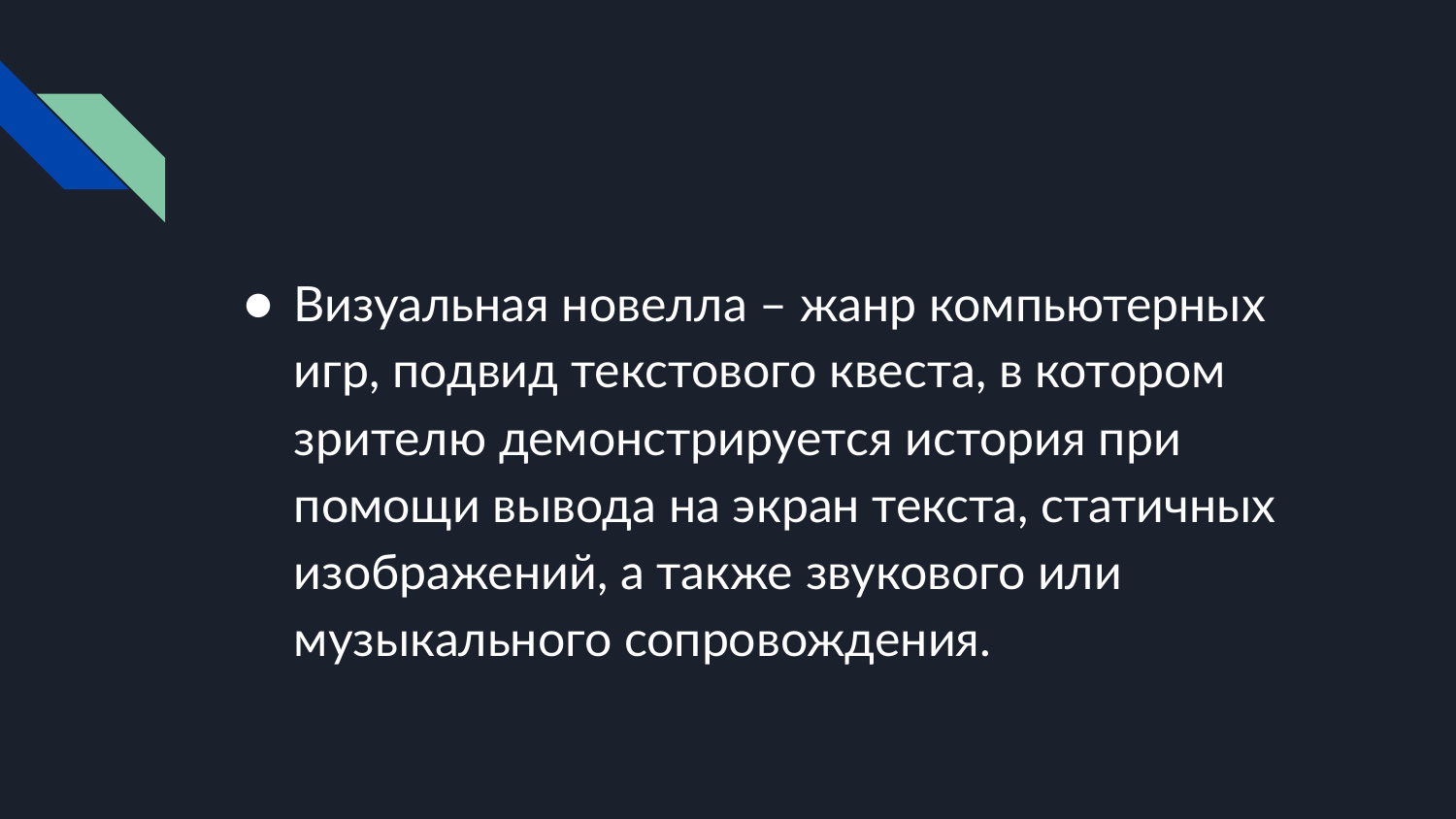

#
Визуальная новелла – жанр компьютерных игр, подвид текстового квеста, в котором зрителю демонстрируется история при помощи вывода на экран текста, статичных изображений, а также звукового или музыкального сопровождения.